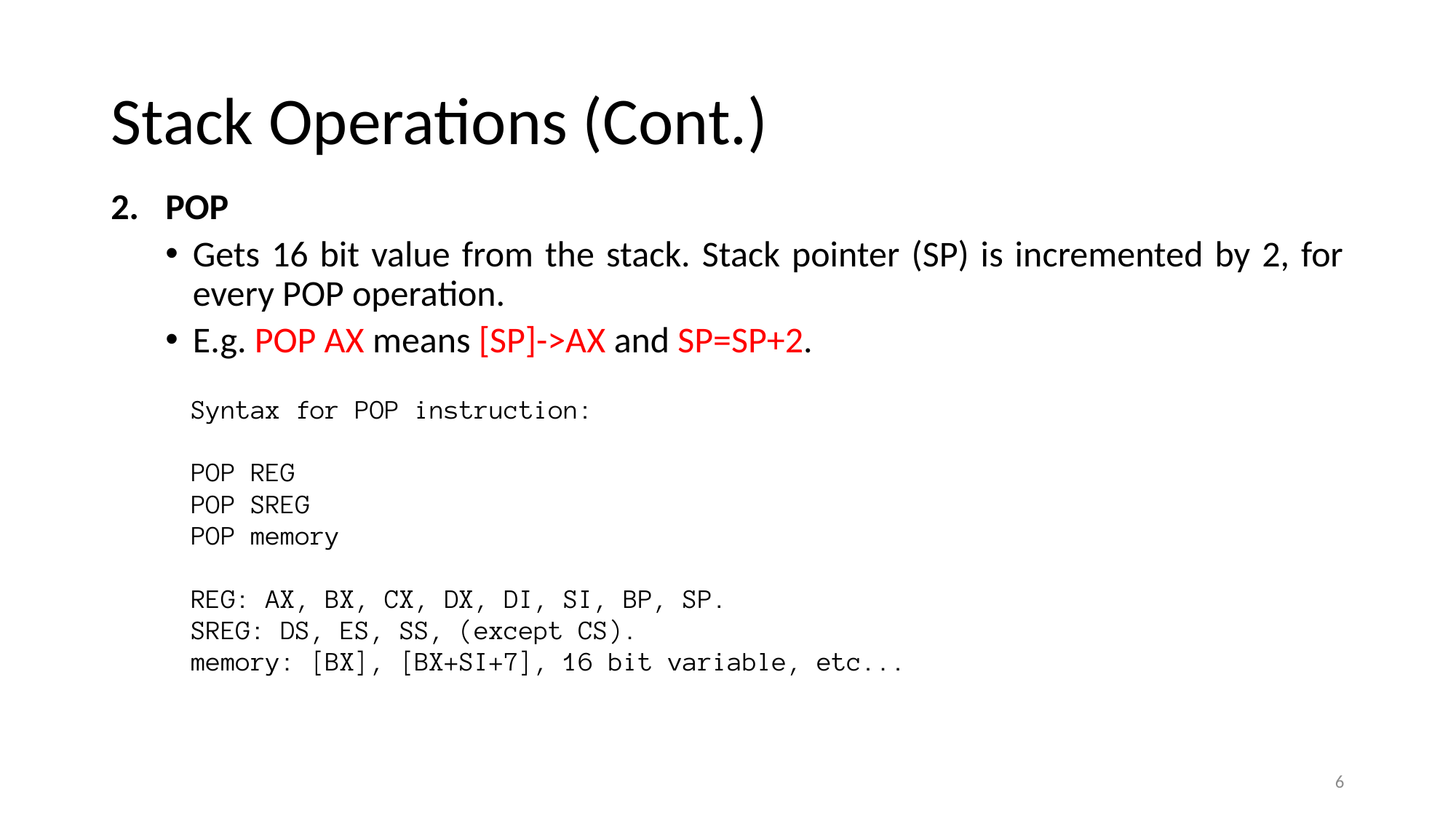

# Stack Operations (Cont.)
POP
Gets 16 bit value from the stack. Stack pointer (SP) is incremented by 2, for every POP operation.
E.g. POP AX means [SP]->AX and SP=SP+2.

Syntax for POP instruction:

POP REG
POP SREG
POP memory

REG: AX, BX, CX, DX, DI, SI, BP, SP.
SREG: DS, ES, SS, (except CS).
memory: [BX], [BX+SI+7], 16 bit variable, etc...
6